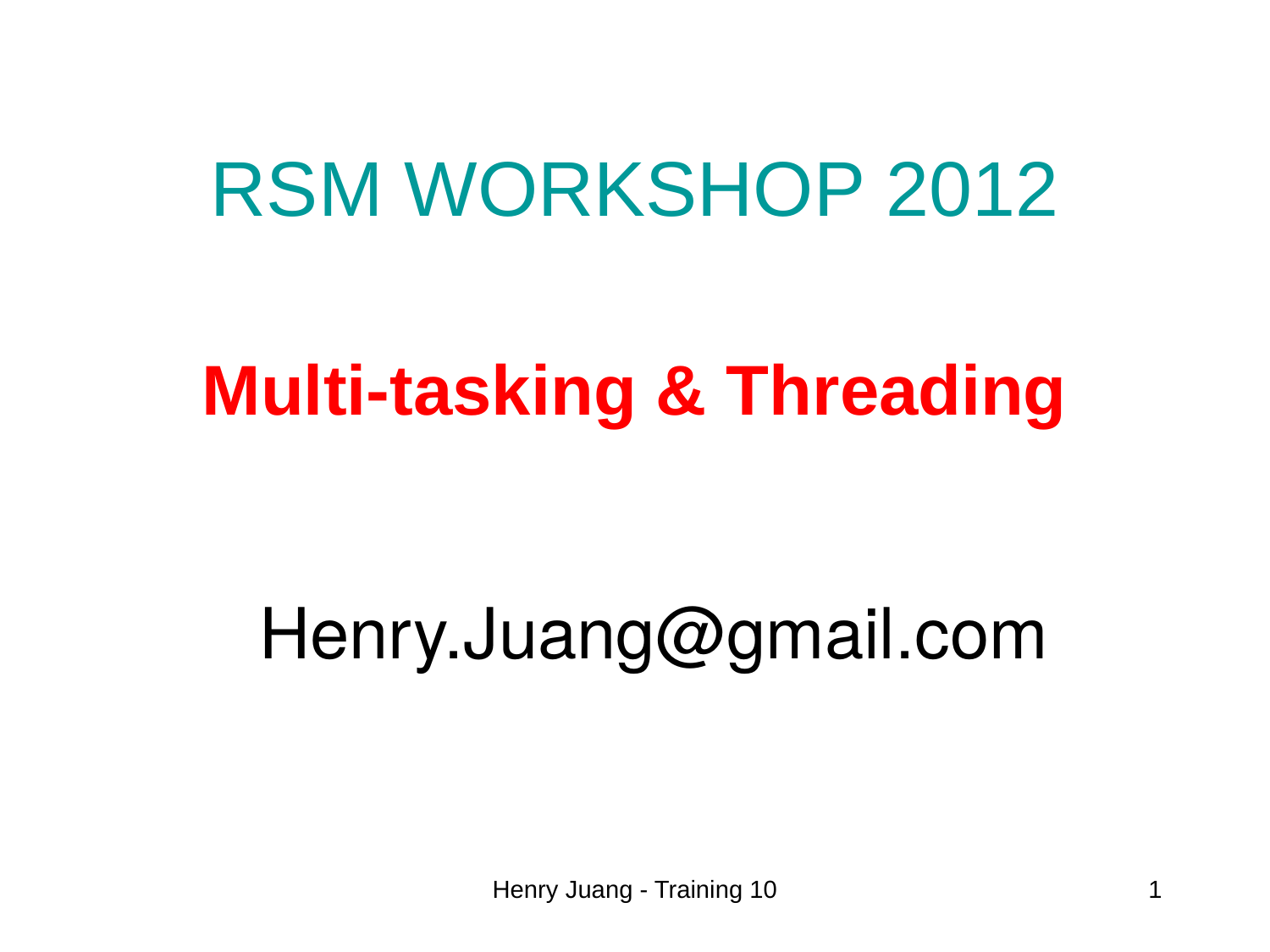

# RSM WORKSHOP 2012
Multi-tasking & Threading
Henry.Juang@gmail.com

Henry Juang - Training 10
1